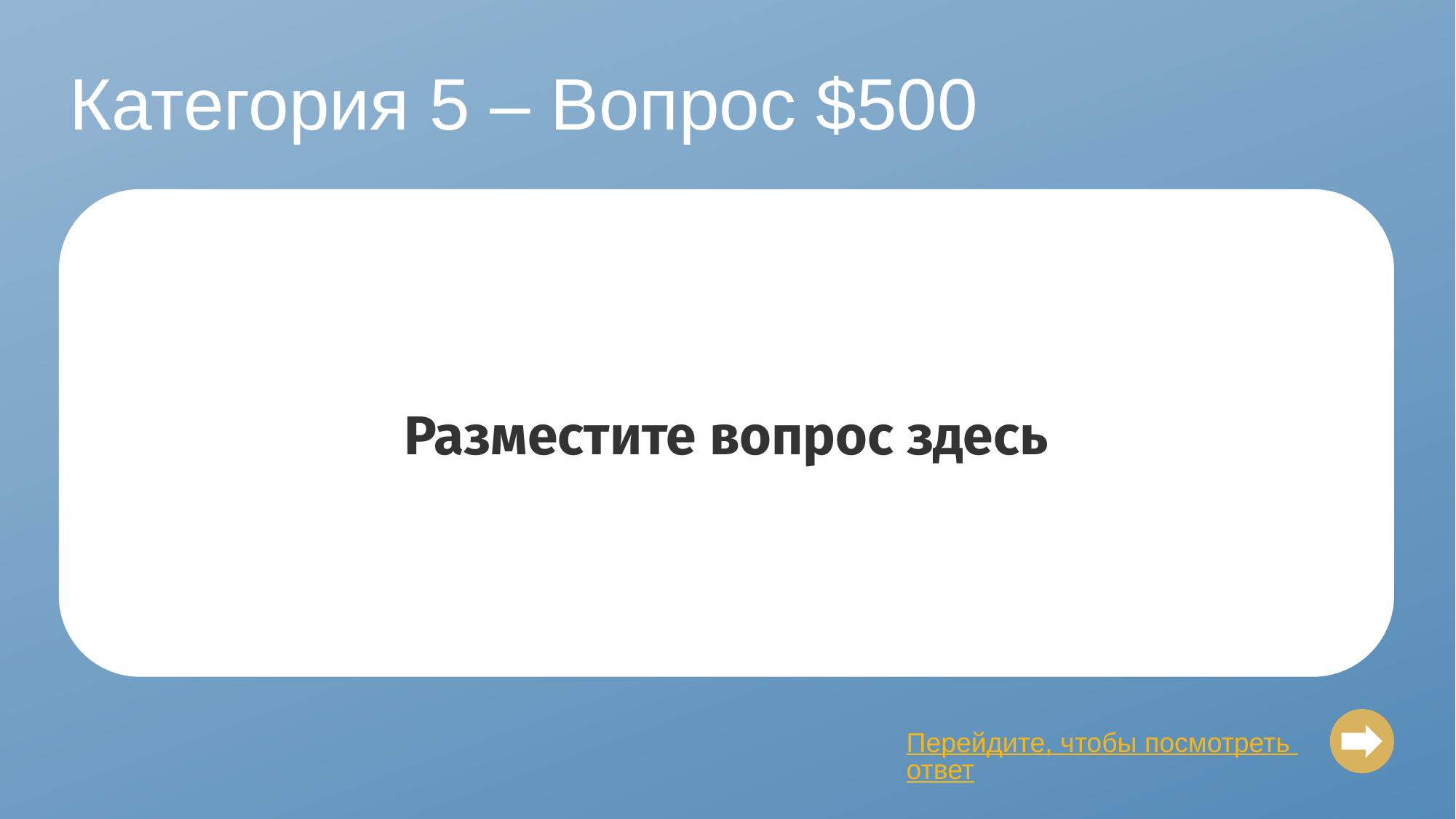

# Категория 5 – Вопрос $500
Разместите вопрос здесь

Перейдите, чтобы посмотреть ответ